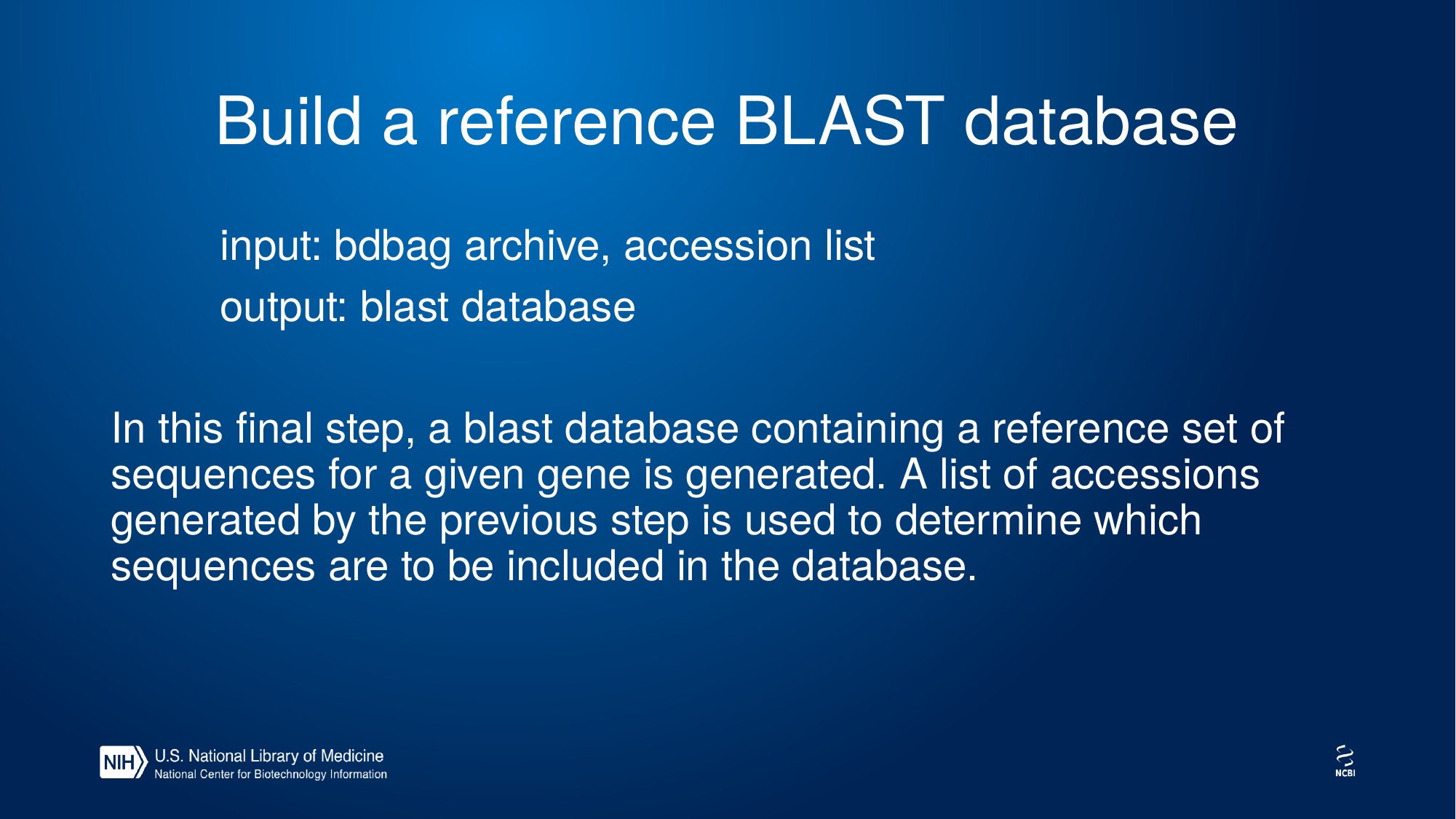

# Build a reference BLAST database
	input: bdbag archive, accession list
	output: blast database

In this final step, a blast database containing a reference set of sequences for a given gene is generated. A list of accessions generated by the previous step is used to determine which sequences are to be included in the database.